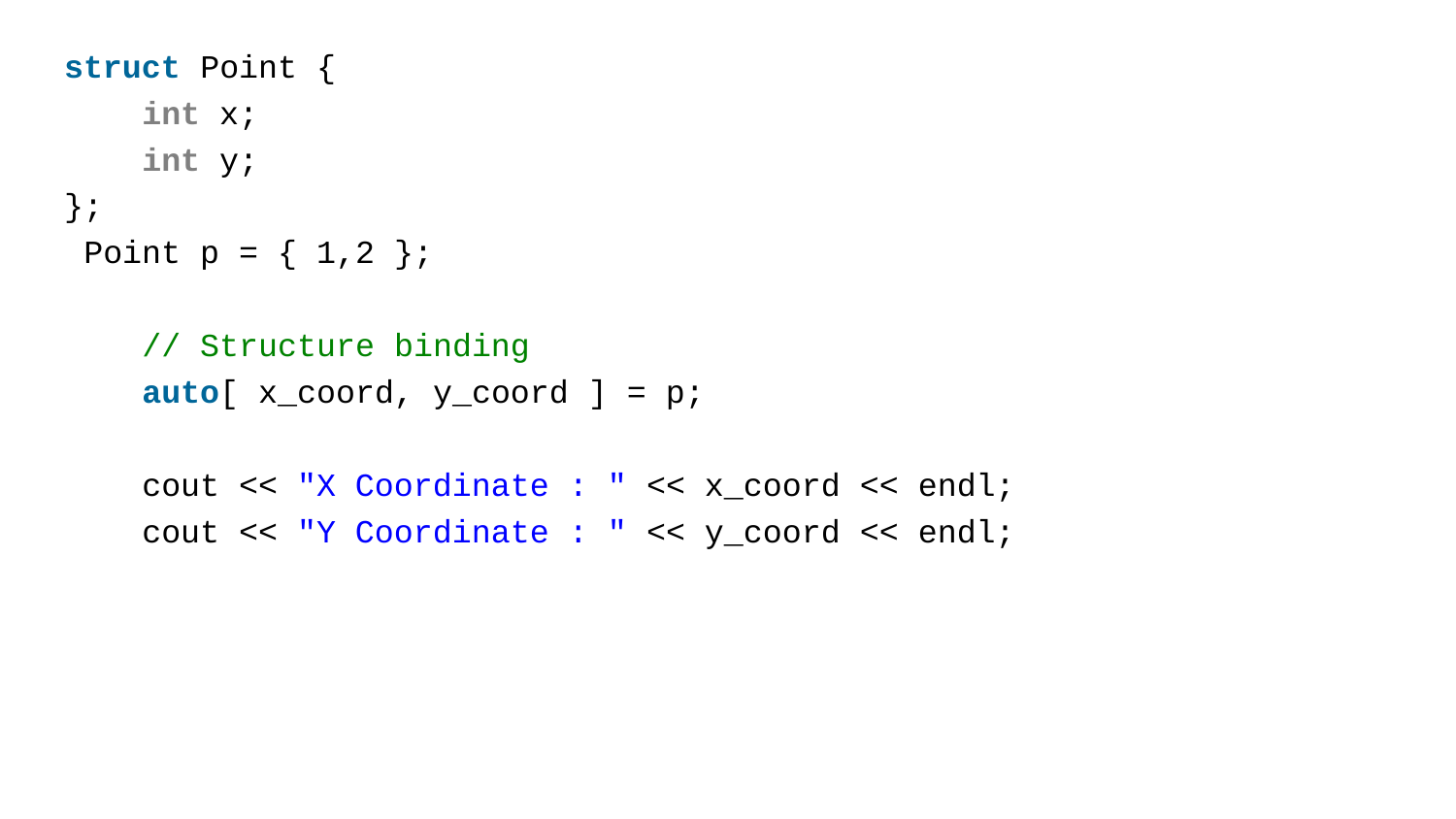

struct Point {
    int x;
    int y;
};
 Point p = { 1,2 };

    // Structure binding
    auto[ x_coord, y_coord ] = p;

    cout << "X Coordinate : " << x_coord << endl;
    cout << "Y Coordinate : " << y_coord << endl;